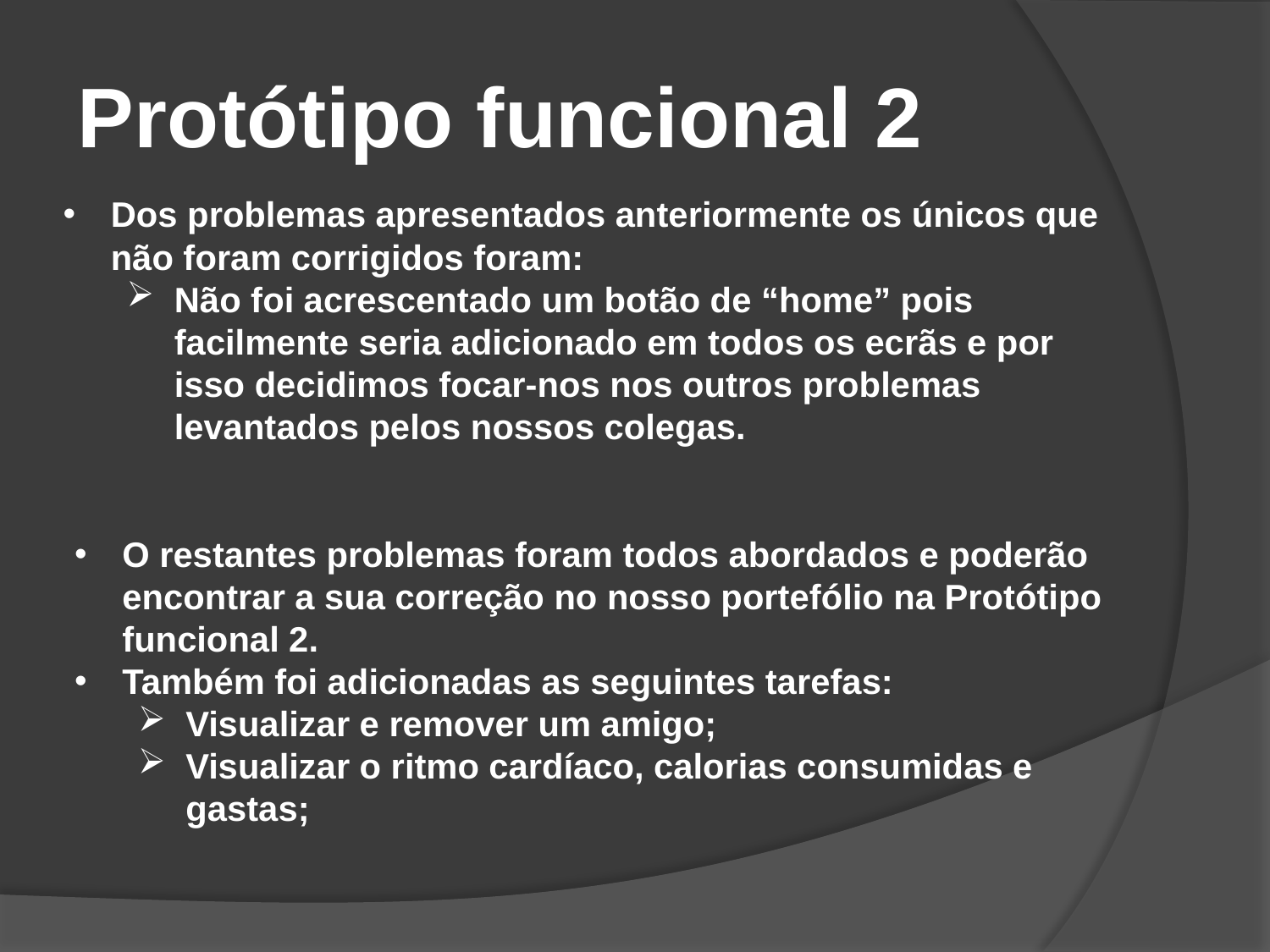

Protótipo funcional 2
Dos problemas apresentados anteriormente os únicos que não foram corrigidos foram:
Não foi acrescentado um botão de “home” pois facilmente seria adicionado em todos os ecrãs e por isso decidimos focar-nos nos outros problemas levantados pelos nossos colegas.
O restantes problemas foram todos abordados e poderão encontrar a sua correção no nosso portefólio na Protótipo funcional 2.
Também foi adicionadas as seguintes tarefas:
Visualizar e remover um amigo;
Visualizar o ritmo cardíaco, calorias consumidas e gastas;